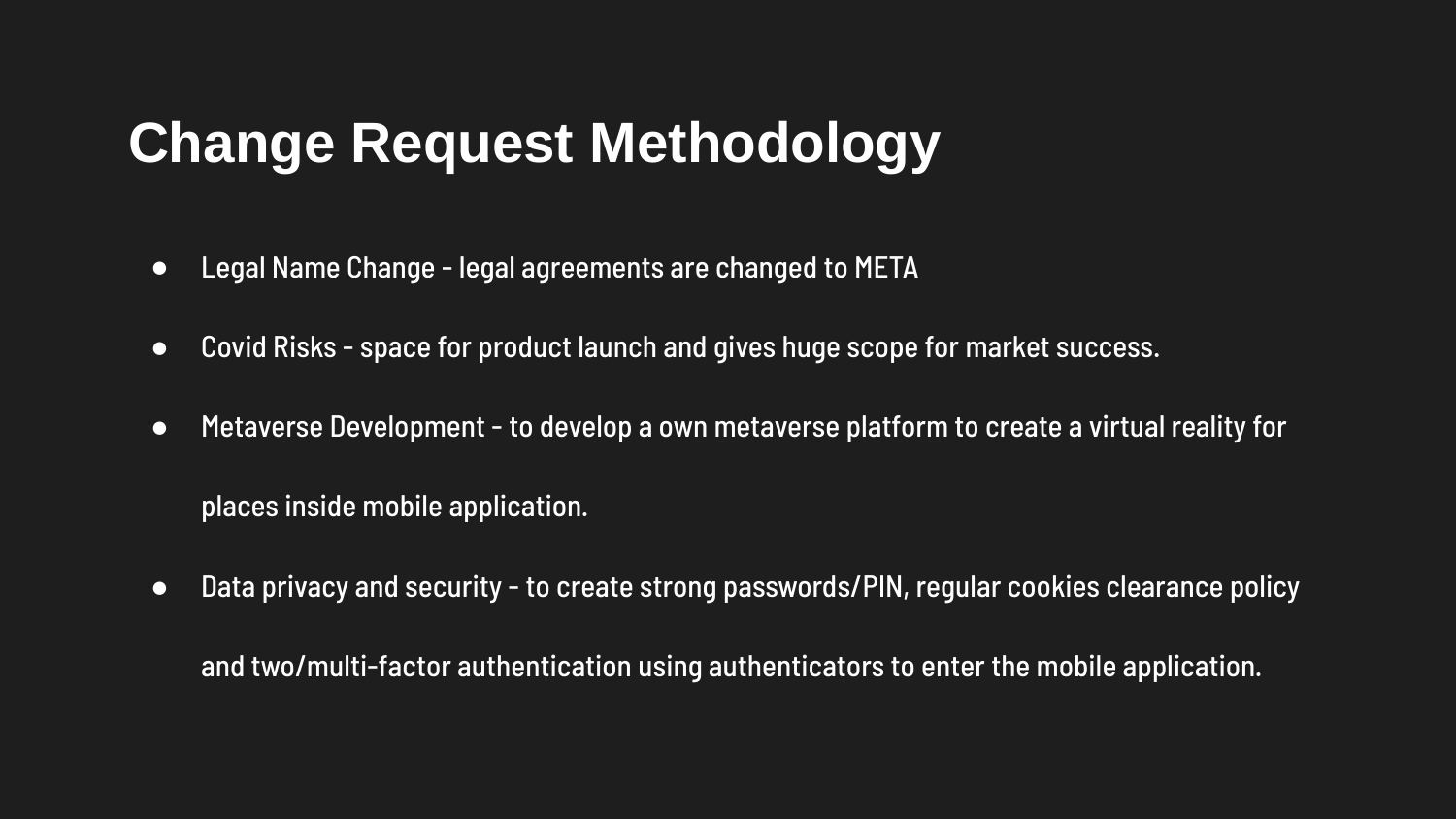

# Change Request Methodology
Legal Name Change - legal agreements are changed to META
Covid Risks - space for product launch and gives huge scope for market success.
Metaverse Development - to develop a own metaverse platform to create a virtual reality for places inside mobile application.
Data privacy and security - to create strong passwords/PIN, regular cookies clearance policy and two/multi-factor authentication using authenticators to enter the mobile application.